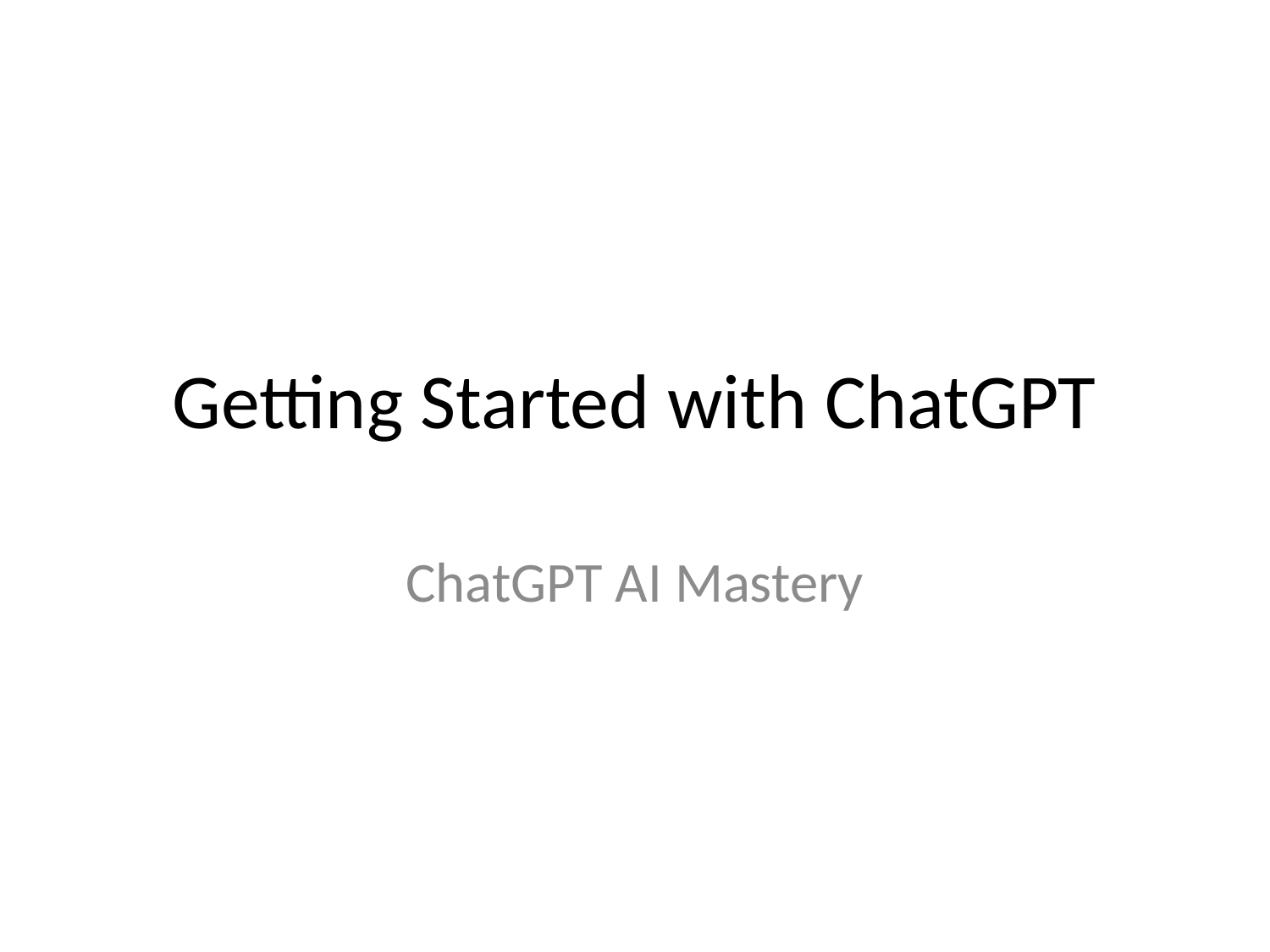

# Getting Started with ChatGPT
ChatGPT AI Mastery